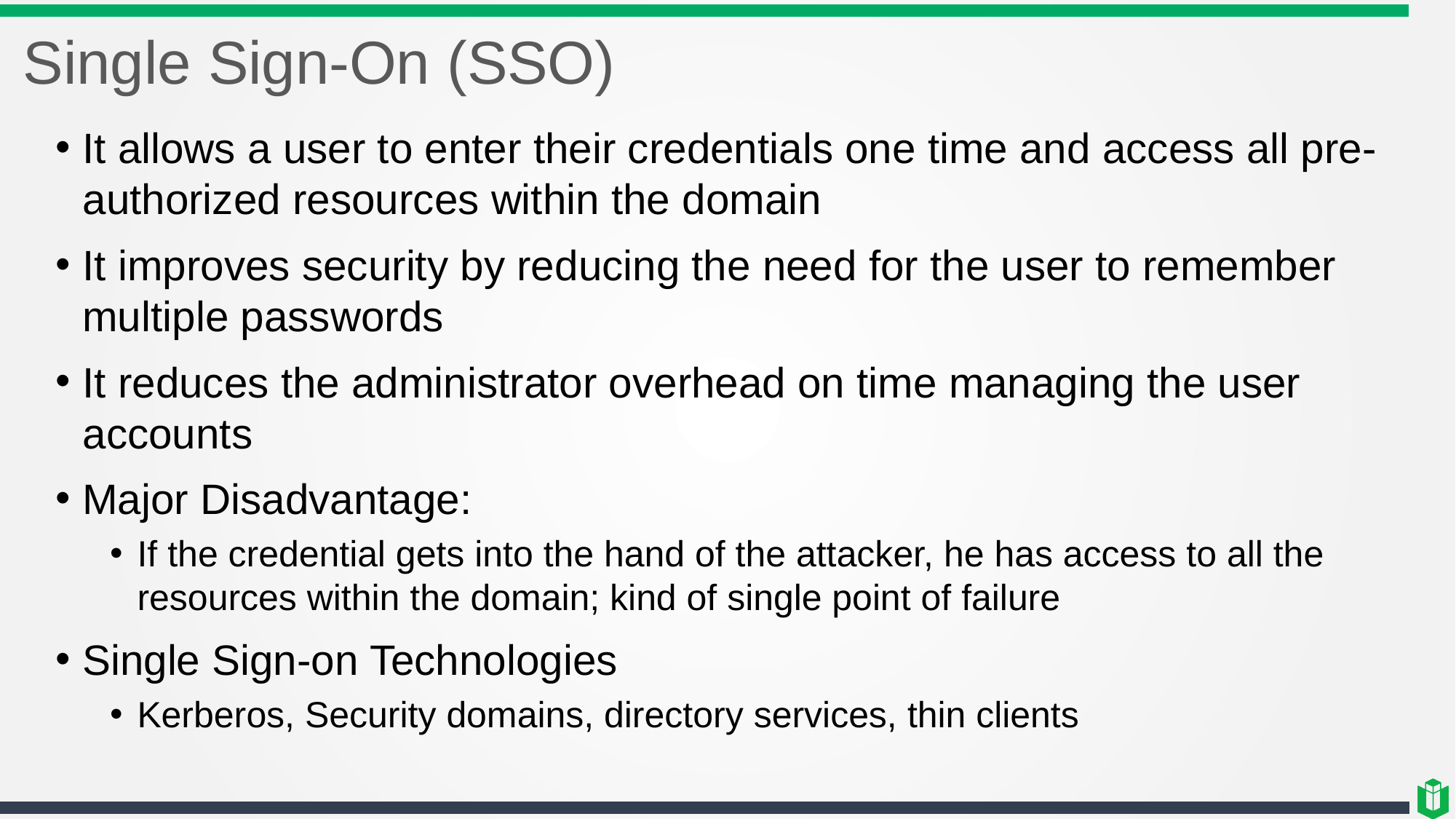

# Single Sign-On (SSO)
It allows a user to enter their credentials one time and access all pre-authorized resources within the domain
It improves security by reducing the need for the user to remember multiple passwords
It reduces the administrator overhead on time managing the user accounts
Major Disadvantage:
If the credential gets into the hand of the attacker, he has access to all the resources within the domain; kind of single point of failure
Single Sign-on Technologies
Kerberos, Security domains, directory services, thin clients